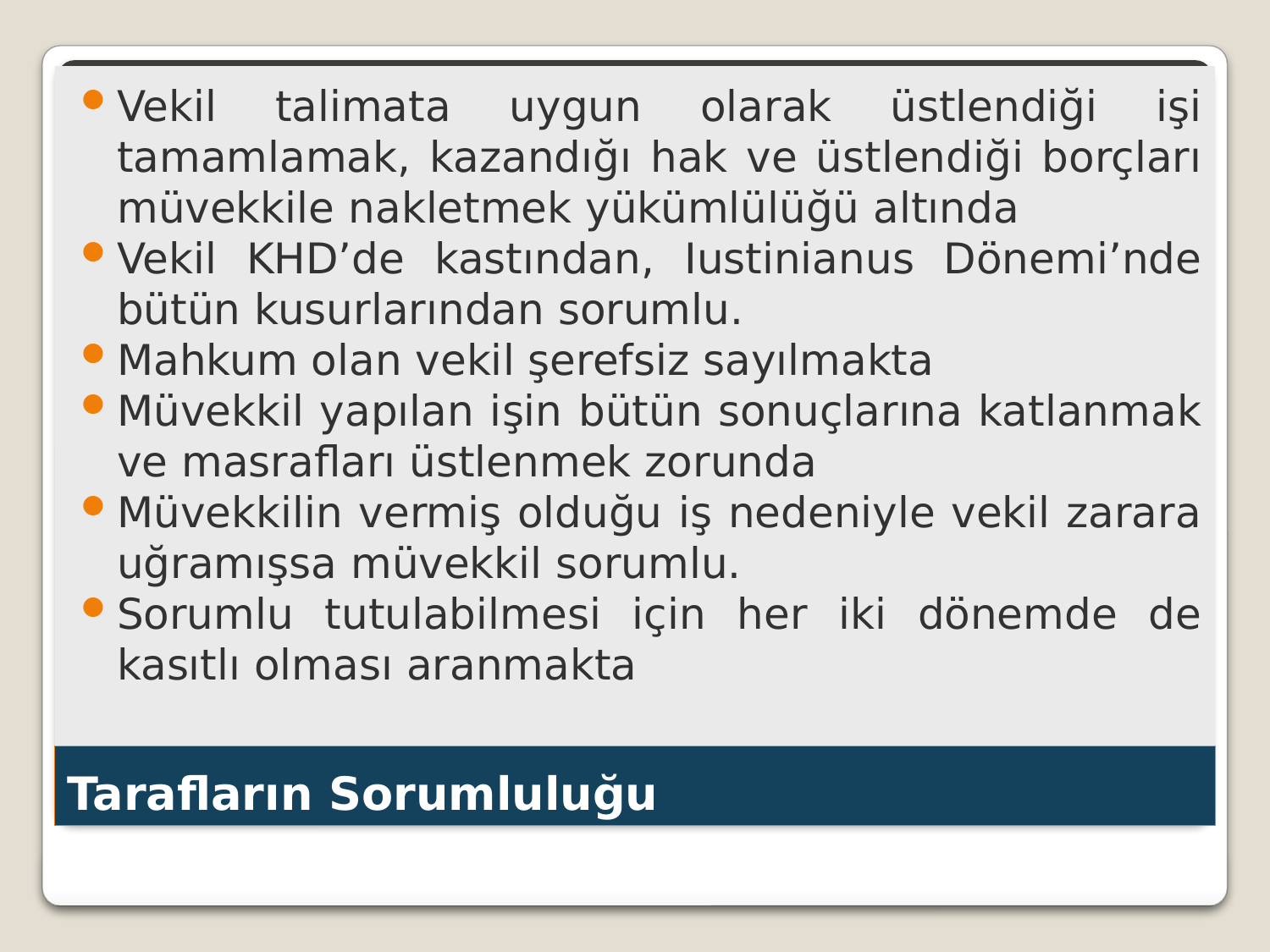

Vekil talimata uygun olarak üstlendiği işi tamamlamak, kazandığı hak ve üstlendiği borçları müvekkile nakletmek yükümlülüğü altında
Vekil KHD’de kastından, Iustinianus Dönemi’nde bütün kusurlarından sorumlu.
Mahkum olan vekil şerefsiz sayılmakta
Müvekkil yapılan işin bütün sonuçlarına katlanmak ve masrafları üstlenmek zorunda
Müvekkilin vermiş olduğu iş nedeniyle vekil zarara uğramışsa müvekkil sorumlu.
Sorumlu tutulabilmesi için her iki dönemde de kasıtlı olması aranmakta
# Tarafların Sorumluluğu